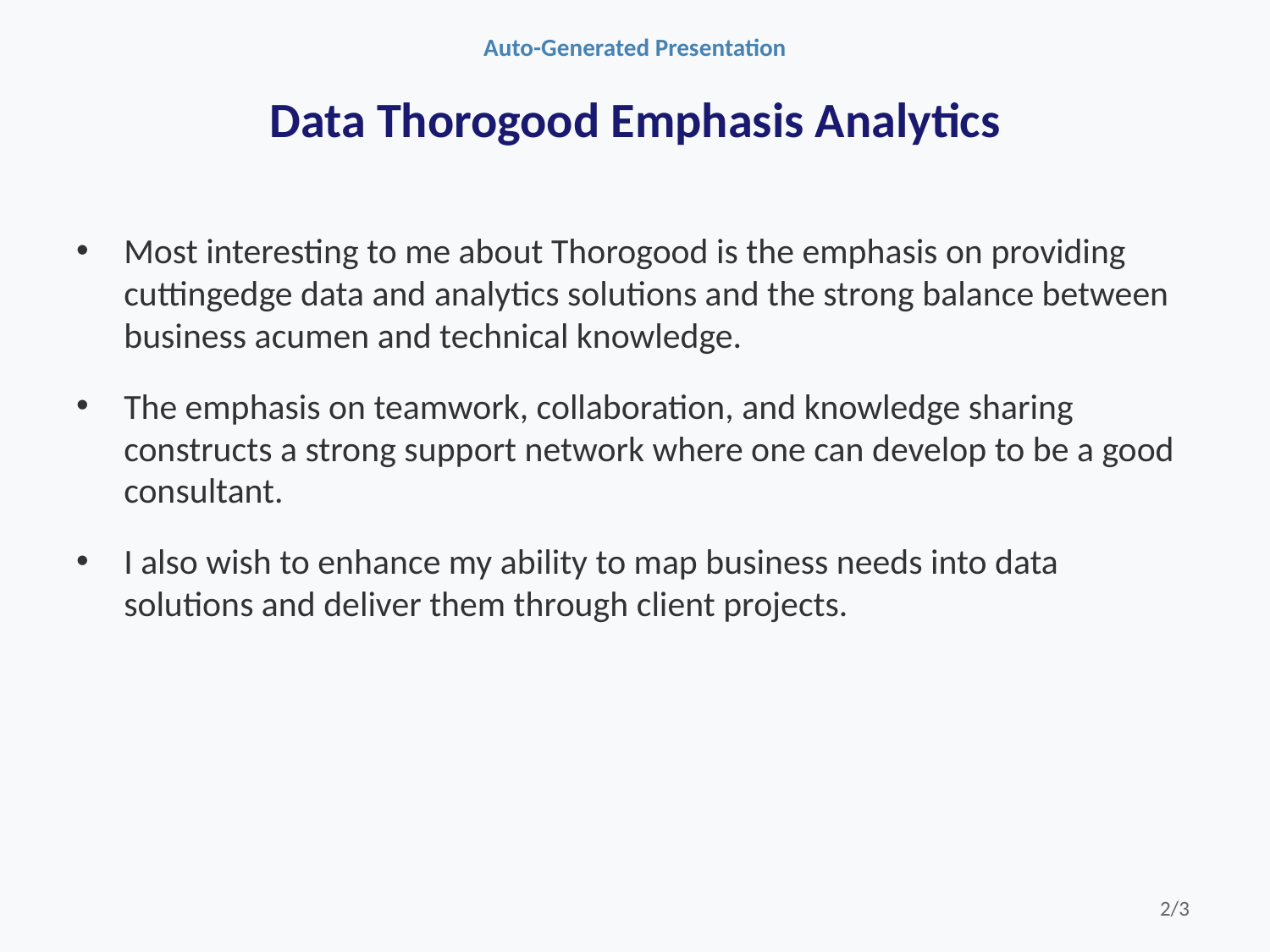

Auto-Generated Presentation
# Data Thorogood Emphasis Analytics
Most interesting to me about Thorogood is the emphasis on providing cuttingedge data and analytics solutions and the strong balance between business acumen and technical knowledge.
The emphasis on teamwork, collaboration, and knowledge sharing constructs a strong support network where one can develop to be a good consultant.
I also wish to enhance my ability to map business needs into data solutions and deliver them through client projects.
2/3